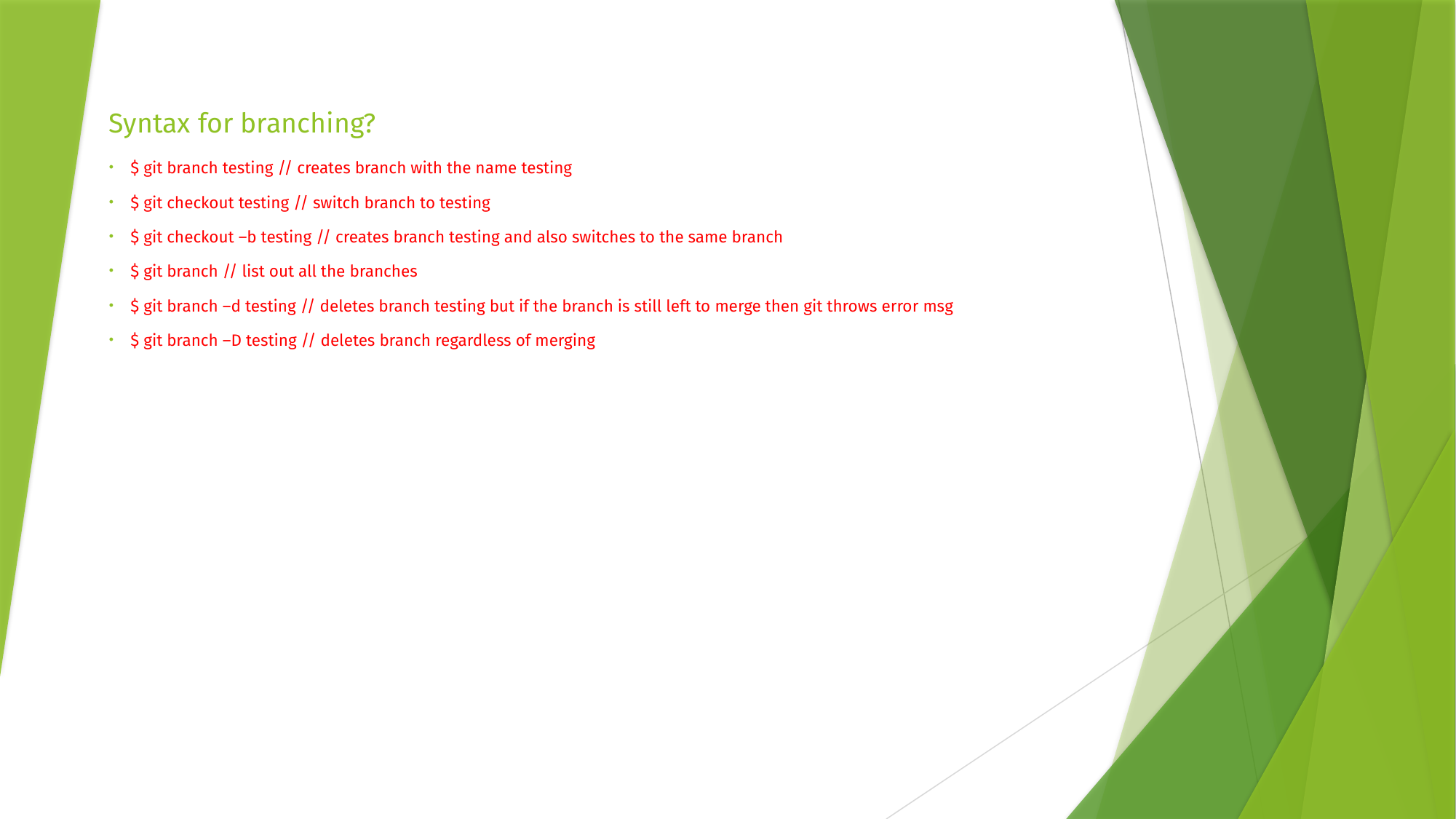

# Syntax for branching?
$ git branch testing // creates branch with the name testing
$ git checkout testing // switch branch to testing
$ git checkout –b testing // creates branch testing and also switches to the same branch
$ git branch // list out all the branches
$ git branch –d testing // deletes branch testing but if the branch is still left to merge then git throws error msg
$ git branch –D testing // deletes branch regardless of merging